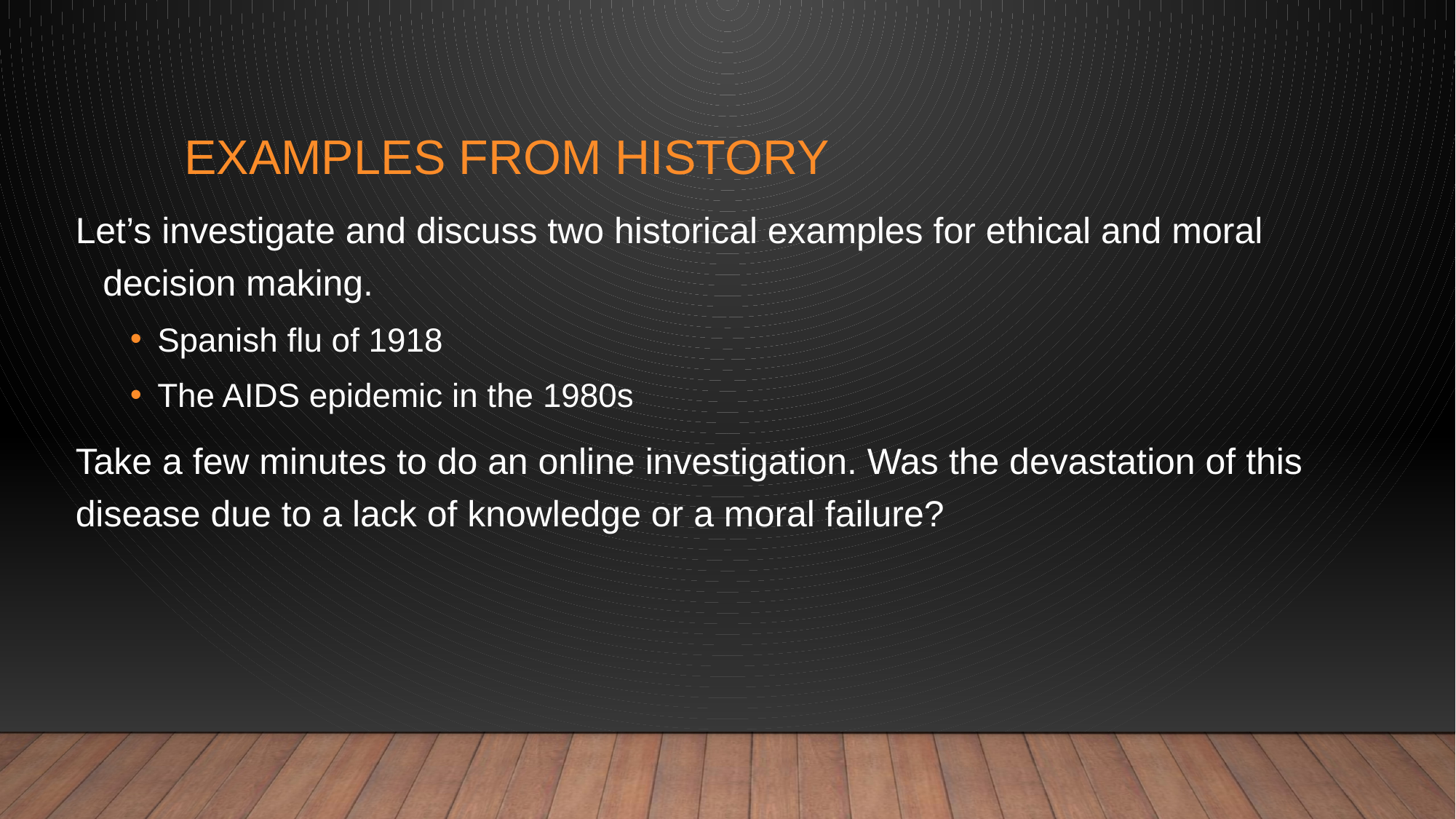

# Examples from History
Let’s investigate and discuss two historical examples for ethical and moral decision making.
Spanish flu of 1918
The AIDS epidemic in the 1980s
Take a few minutes to do an online investigation. Was the devastation of this disease due to a lack of knowledge or a moral failure?